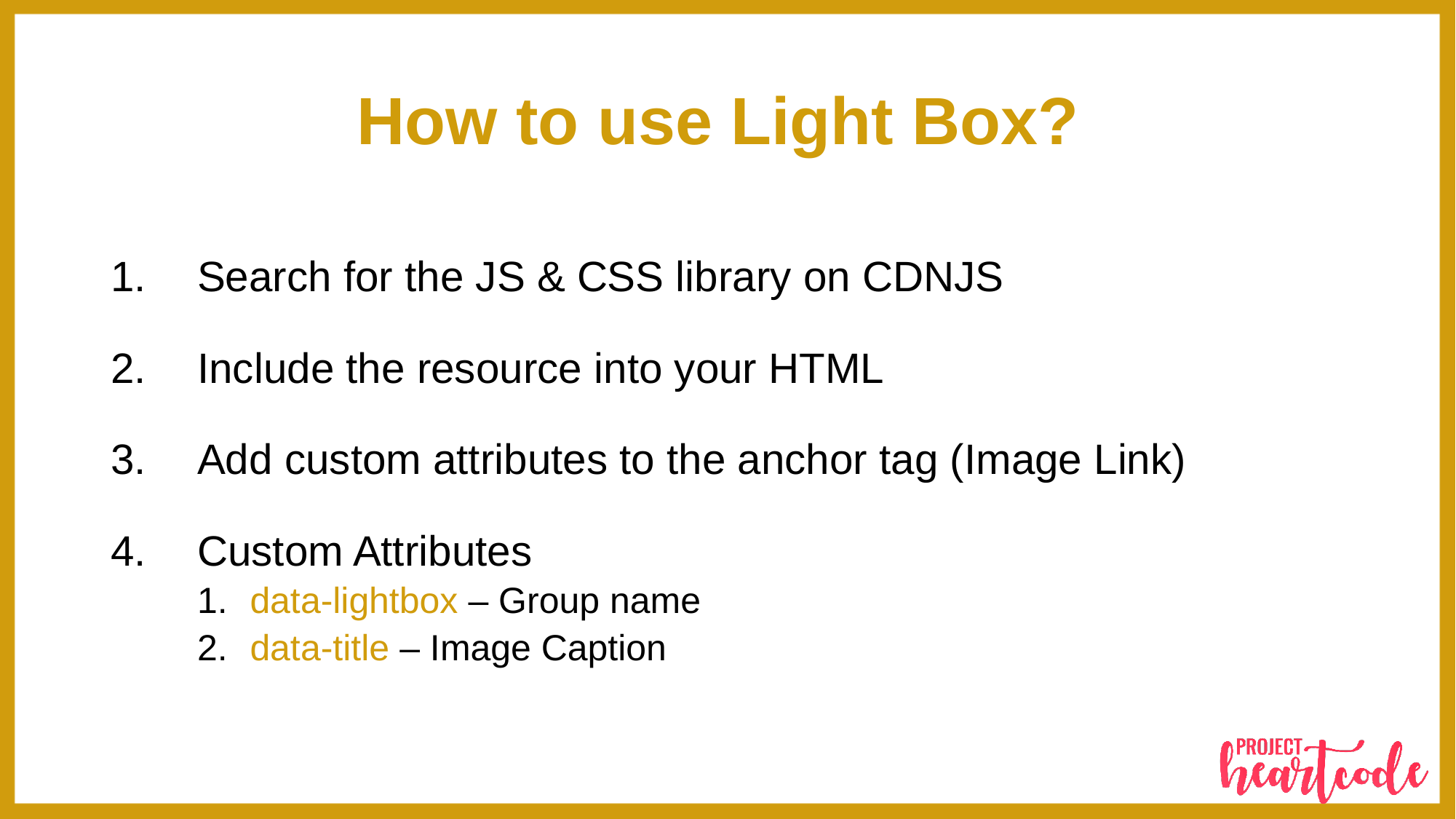

# How to use Light Box?
Search for the JS & CSS library on CDNJS
Include the resource into your HTML
Add custom attributes to the anchor tag (Image Link)
Custom Attributes
 data-lightbox – Group name
 data-title – Image Caption